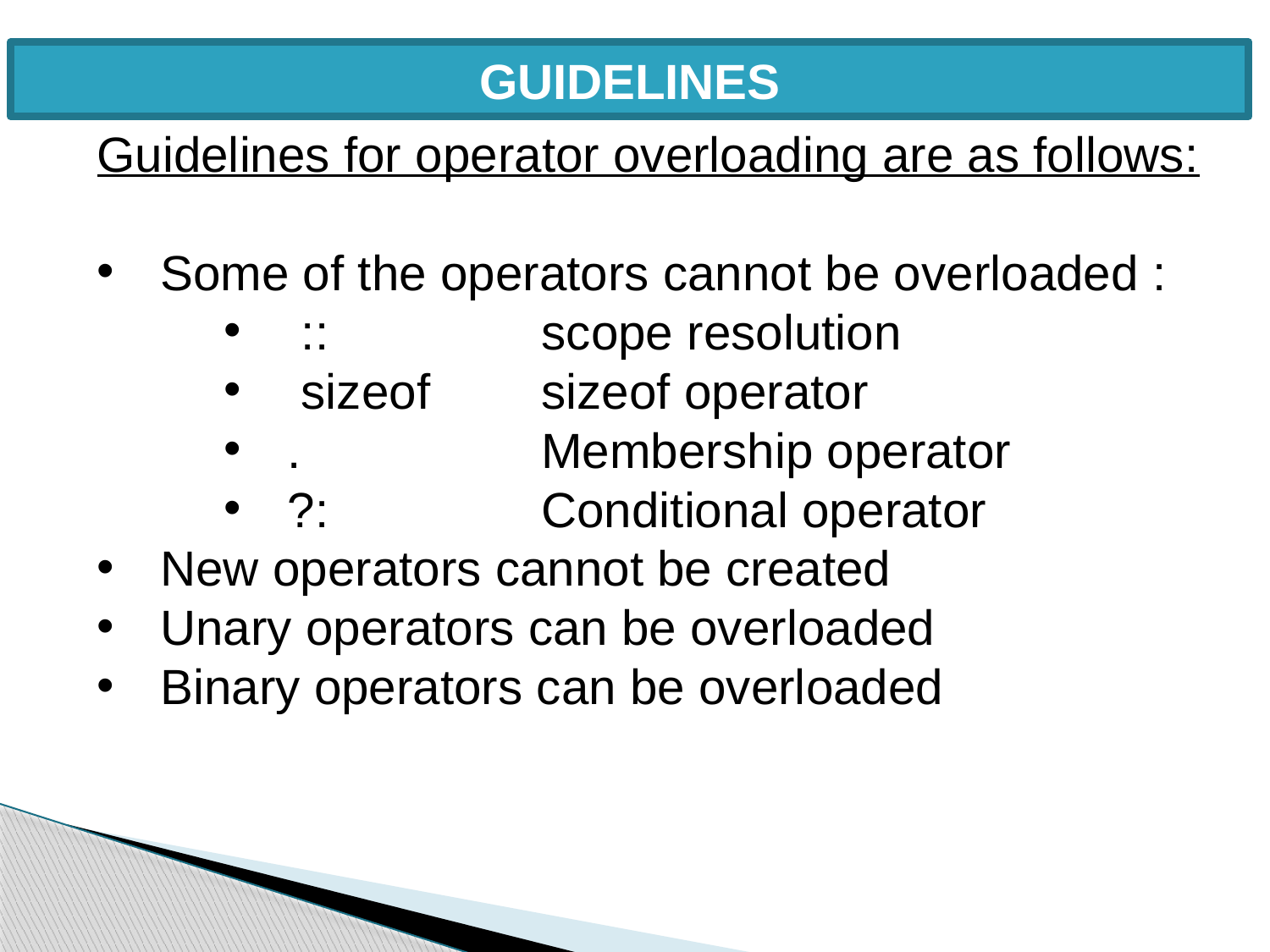

GUIDELINES
Guidelines for operator overloading are as follows:

Some of the operators cannot be overloaded :
 ::  		scope resolution
 sizeof	sizeof operator
.		Membership operator
?:		Conditional operator
New operators cannot be created
Unary operators can be overloaded
Binary operators can be overloaded